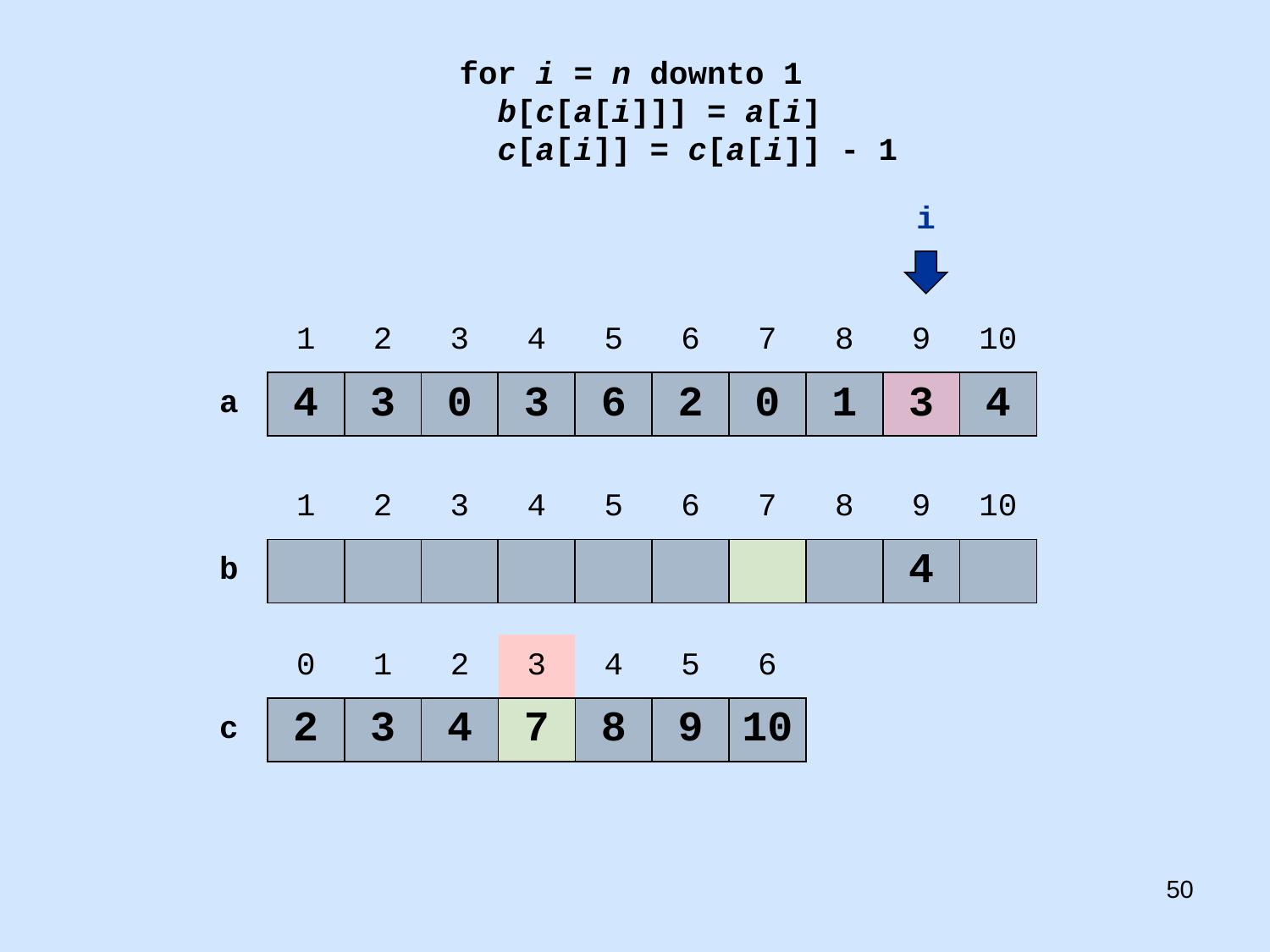

for i = n downto 1
   b[c[a[i]]] = a[i]
   c[a[i]] = c[a[i]] - 1
i

|  | 1 | 2 | 3 | 4 | 5 | 6 | 7 | 8 | 9 | 10 |
| --- | --- | --- | --- | --- | --- | --- | --- | --- | --- | --- |
| a | 4 | 3 | 0 | 3 | 6 | 2 | 0 | 1 | 3 | 4 |
|  | 1 | 2 | 3 | 4 | 5 | 6 | 7 | 8 | 9 | 10 |
| --- | --- | --- | --- | --- | --- | --- | --- | --- | --- | --- |
| b |  |  |  |  |  |  |  |  | 4 |  |
|  | 0 | 1 | 2 | 3 | 4 | 5 | 6 |
| --- | --- | --- | --- | --- | --- | --- | --- |
| c | 2 | 3 | 4 | 7 | 8 | 9 | 10 |
50